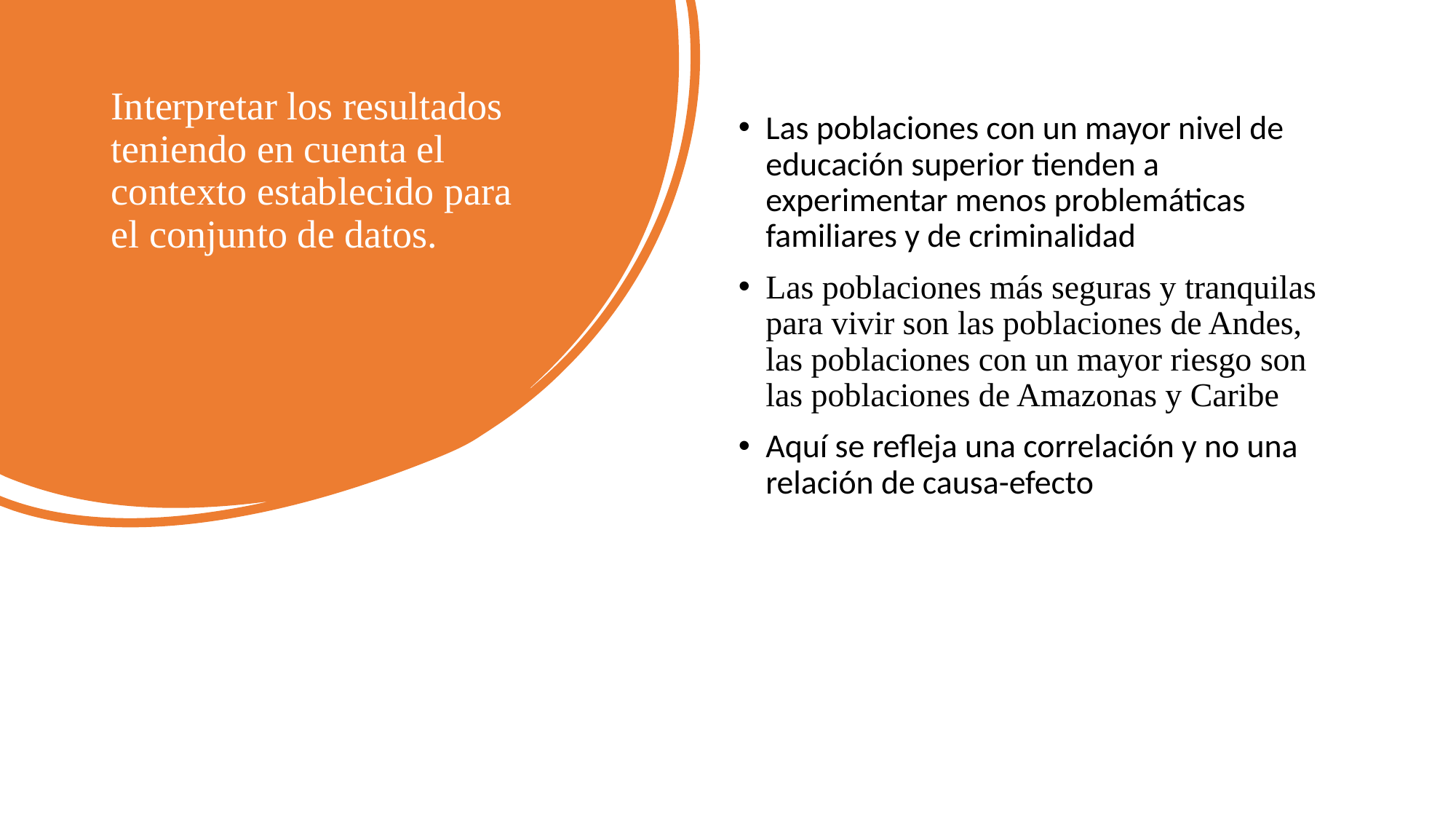

# Interpretar los resultados teniendo en cuenta el contexto establecido para el conjunto de datos.
Las poblaciones con un mayor nivel de educación superior tienden a experimentar menos problemáticas familiares y de criminalidad
Las poblaciones más seguras y tranquilas para vivir son las poblaciones de Andes, las poblaciones con un mayor riesgo son las poblaciones de Amazonas y Caribe
Aquí se refleja una correlación y no una relación de causa-efecto